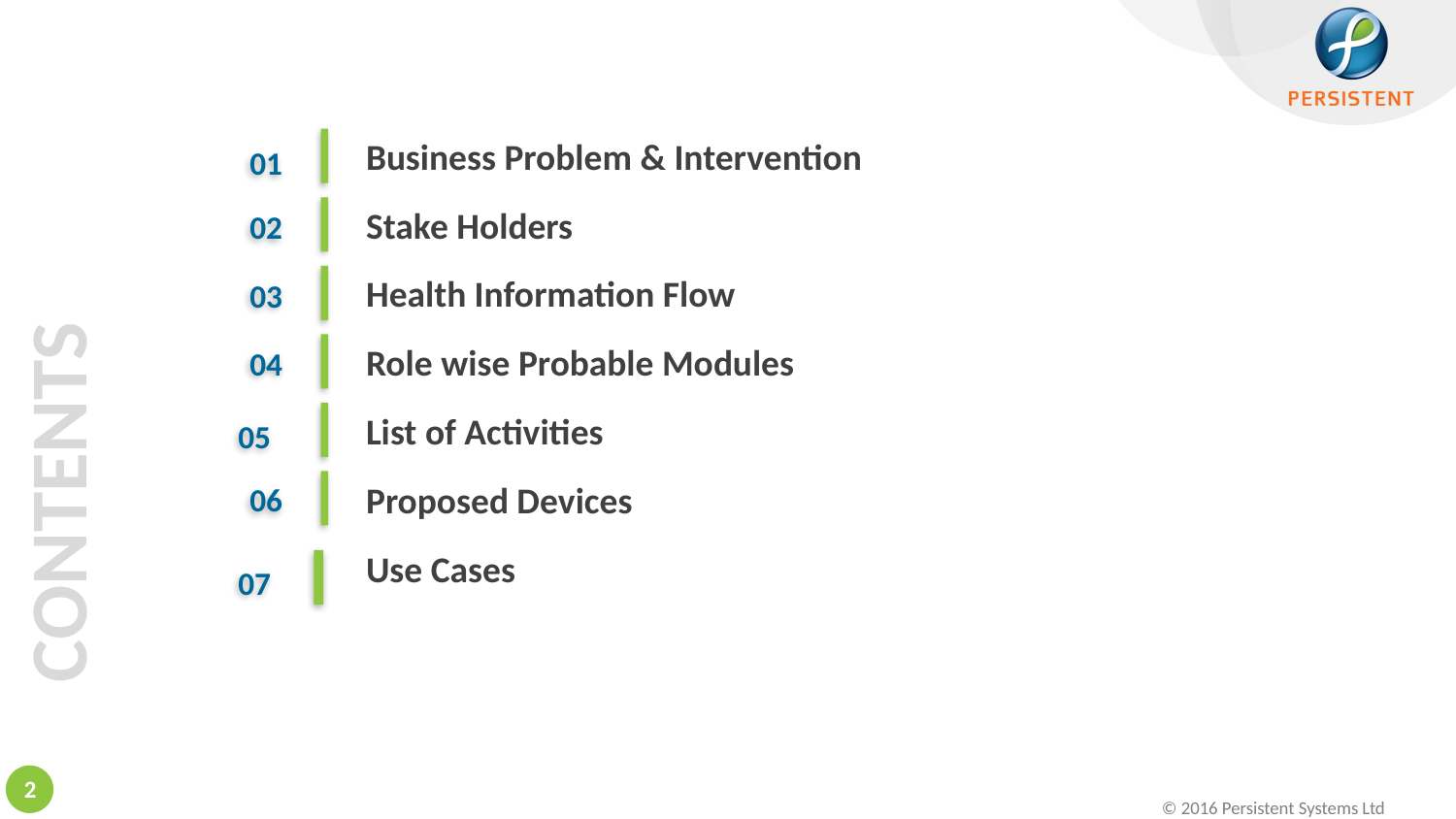

01

02

03

04

05

06

07

Business Problem & Intervention
Stake Holders
Health Information Flow
Role wise Probable Modules
List of Activities
Proposed Devices
Use Cases

# CONTENTS